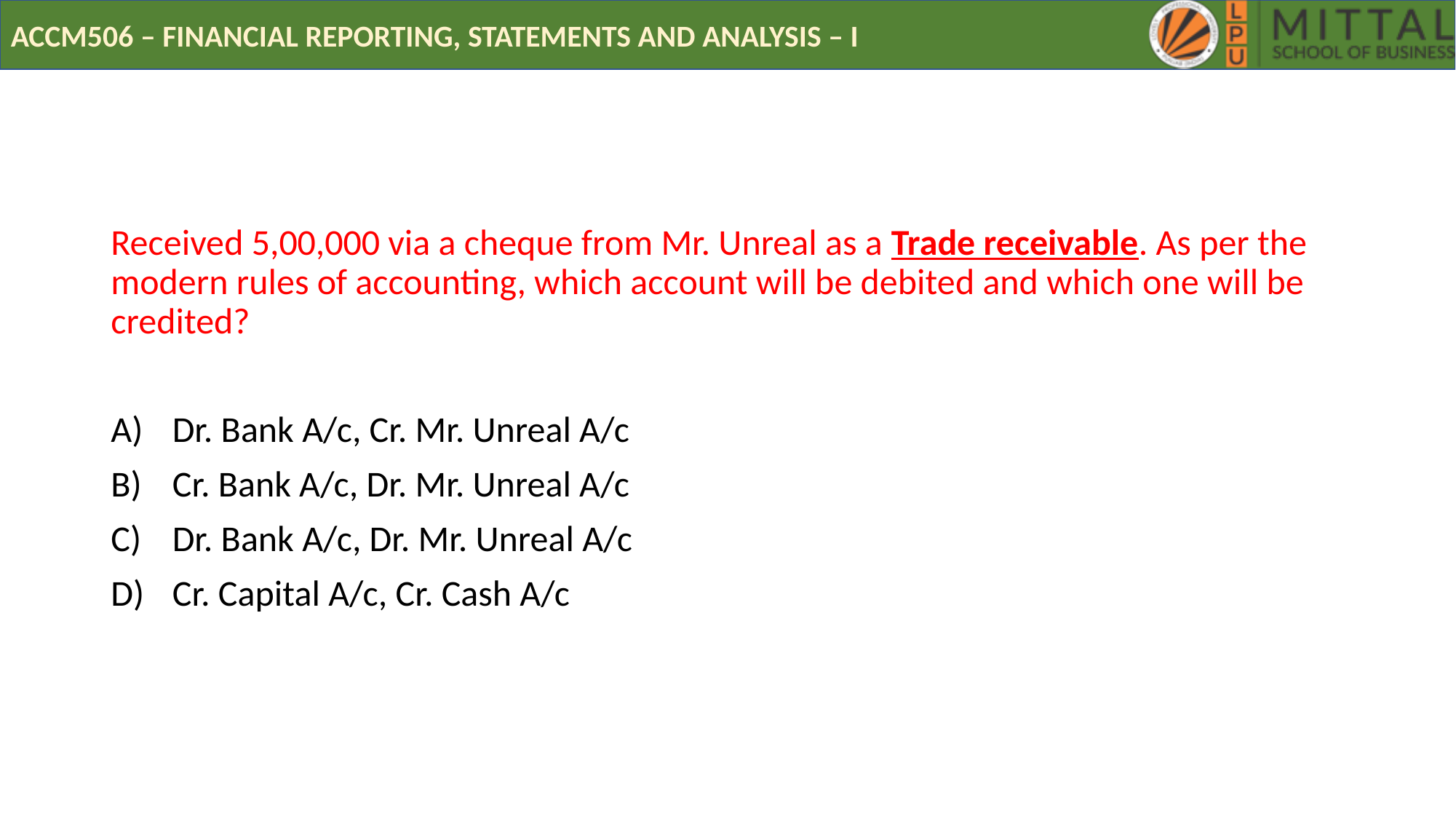

# POLL
Received 5,00,000 via a cheque from Mr. Unreal as a Trade receivable. As per the modern rules of accounting, which account will be debited and which one will be credited?

Dr. Bank A/c, Cr. Mr. Unreal A/c
Cr. Bank A/c, Dr. Mr. Unreal A/c
Dr. Bank A/c, Dr. Mr. Unreal A/c
Cr. Capital A/c, Cr. Cash A/c